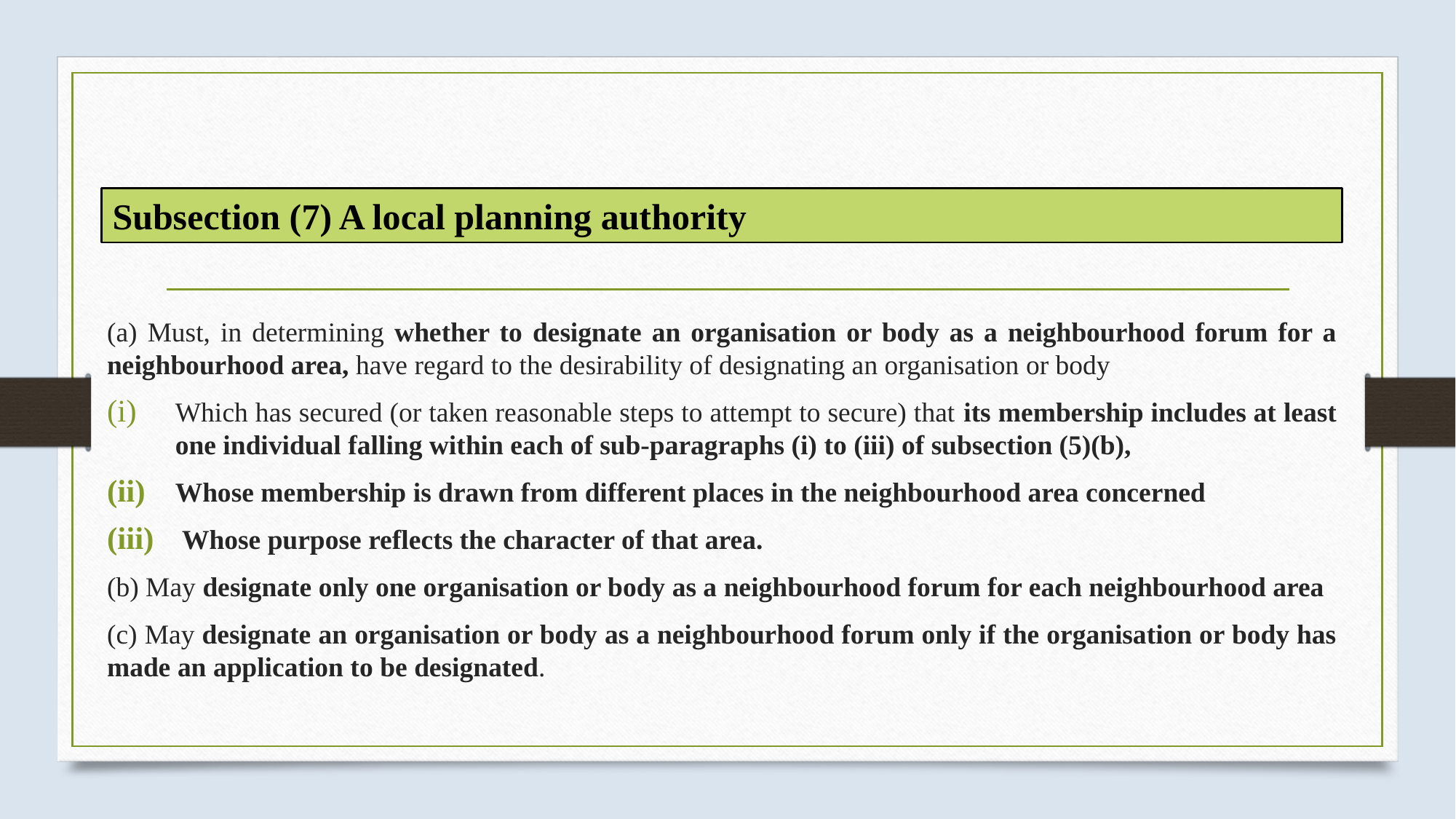

Subsection (7) A local planning authority
(a) Must, in determining whether to designate an organisation or body as a neighbourhood forum for a neighbourhood area, have regard to the desirability of designating an organisation or body
Which has secured (or taken reasonable steps to attempt to secure) that its membership includes at least one individual falling within each of sub-paragraphs (i) to (iii) of subsection (5)(b),
Whose membership is drawn from different places in the neighbourhood area concerned
 Whose purpose reflects the character of that area.
(b) May designate only one organisation or body as a neighbourhood forum for each neighbourhood area
(c) May designate an organisation or body as a neighbourhood forum only if the organisation or body has made an application to be designated.